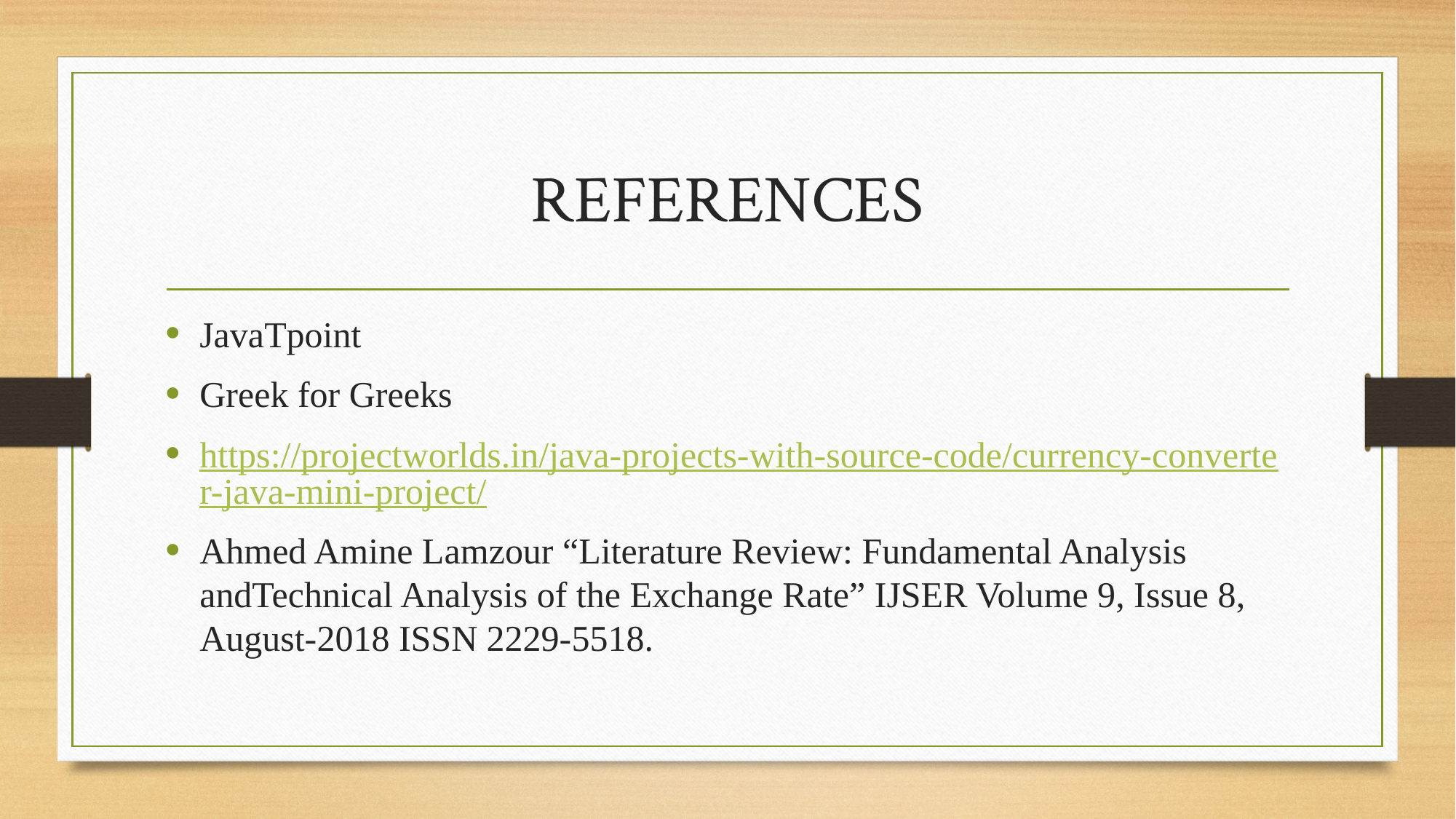

# REFERENCES
JavaTpoint
Greek for Greeks
https://projectworlds.in/java-projects-with-source-code/currency-converter-java-mini-project/
Ahmed Amine Lamzour “Literature Review: Fundamental Analysis andTechnical Analysis of the Exchange Rate” IJSER Volume 9, Issue 8, August-2018 ISSN 2229-5518.